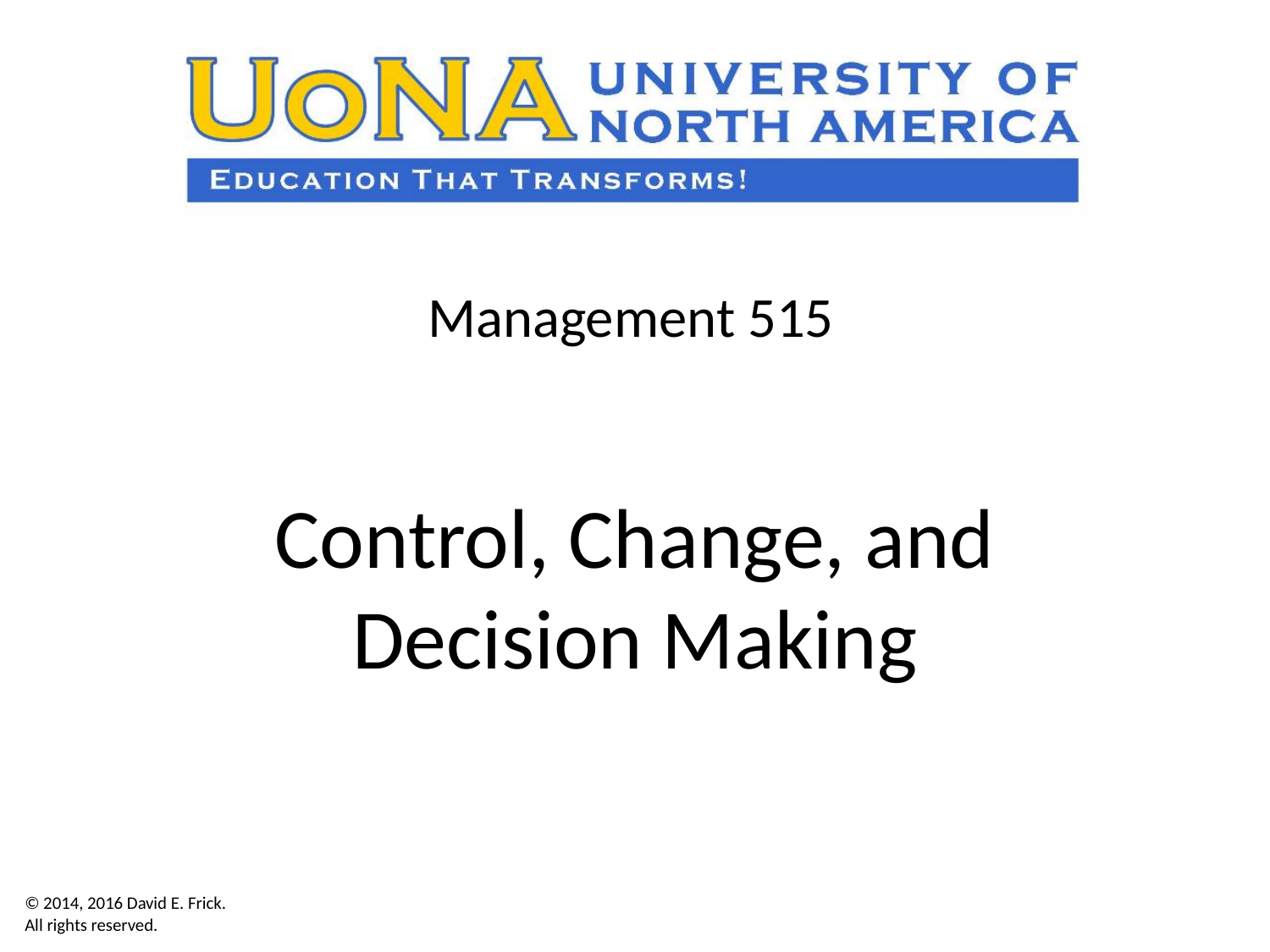

Management 515
Control, Change, and Decision Making
© 2014, 2016 David E. Frick.
All rights reserved.